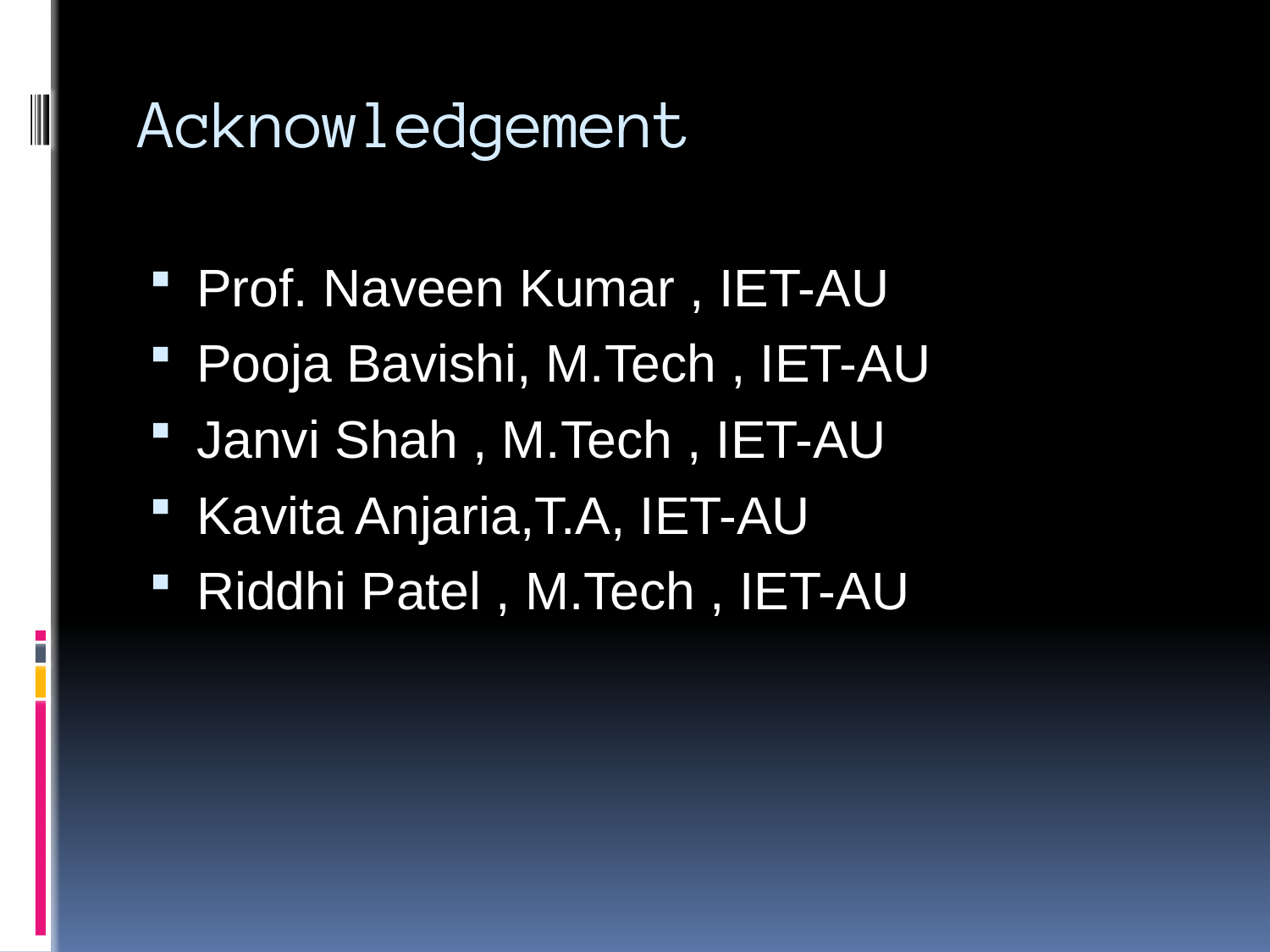

# Acknowledgement
Prof. Naveen Kumar , IET-AU
Pooja Bavishi, M.Tech , IET-AU
Janvi Shah , M.Tech , IET-AU
Kavita Anjaria,T.A, IET-AU
Riddhi Patel , M.Tech , IET-AU